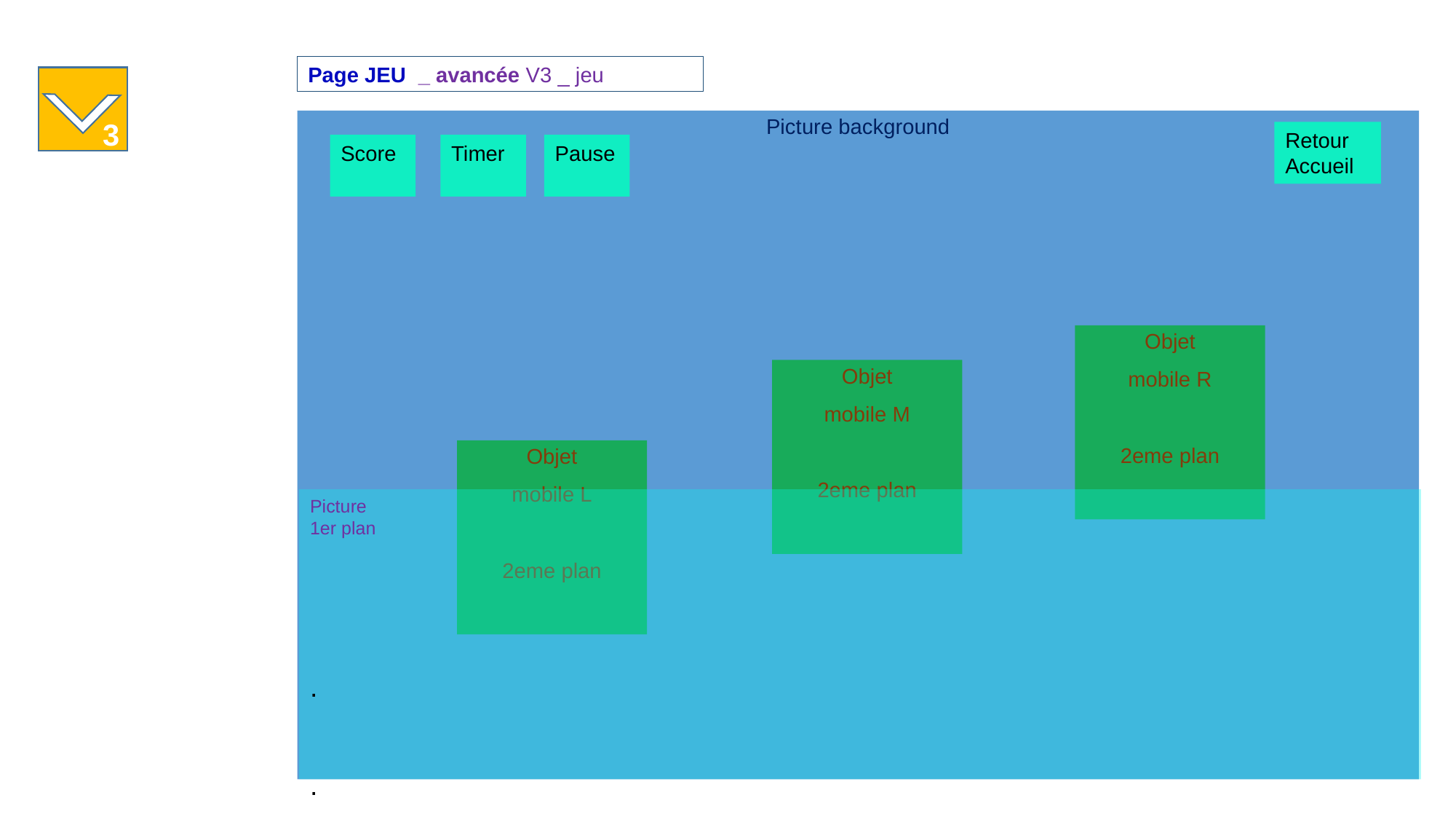

Page JEU  _ avancée V3 _ jeu

31
# Picture background
Retour Accueil
Score
Timer
Pause
Objet
mobile R

2eme plan
Objet
mobile M

2eme plan
Objet
mobile L

2eme plan
Picture
1er plan

.

.